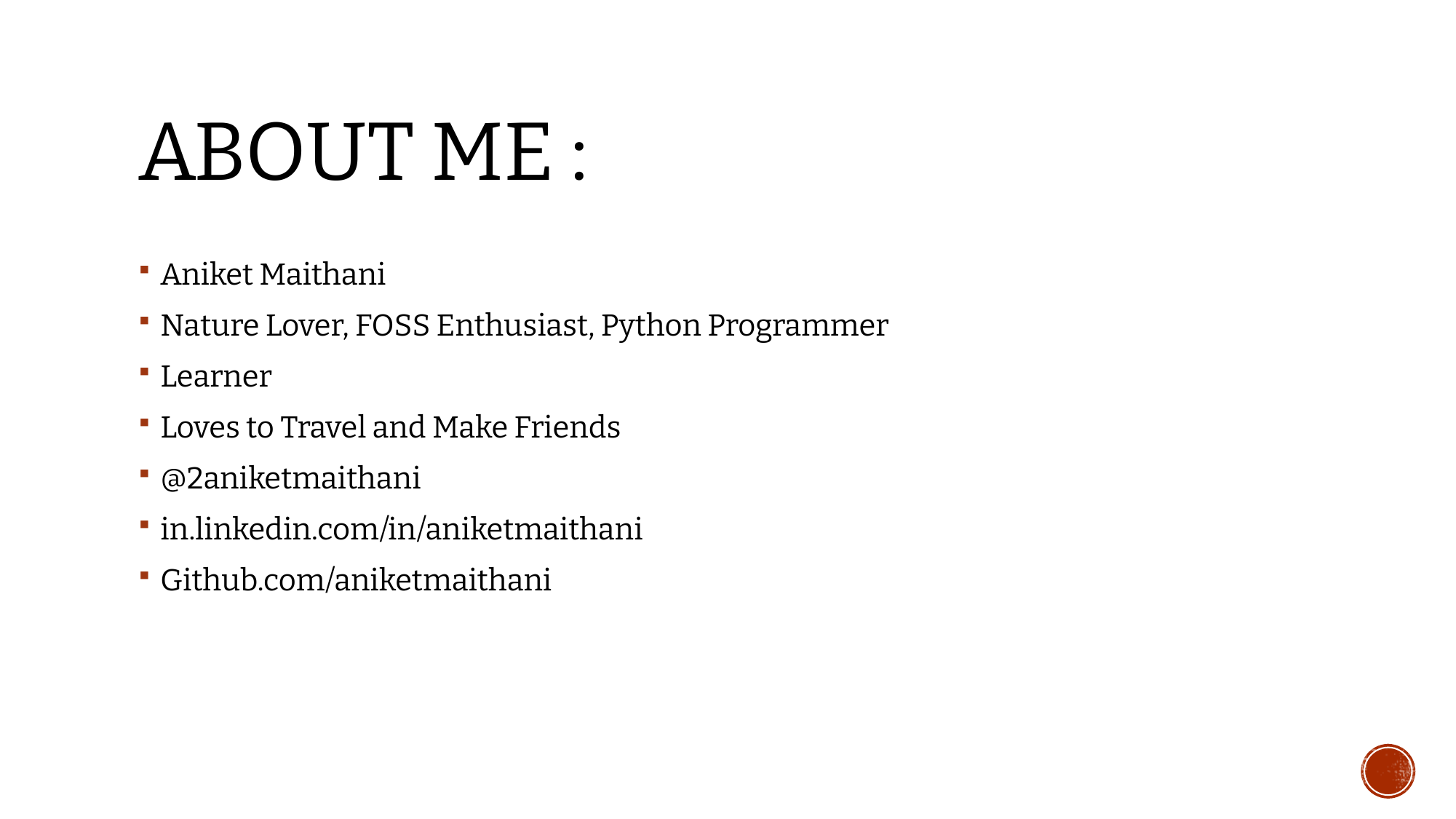

# About me :
Aniket Maithani
Nature Lover, FOSS Enthusiast, Python Programmer
Learner
Loves to Travel and Make Friends
@2aniketmaithani
in.linkedin.com/in/aniketmaithani
Github.com/aniketmaithani